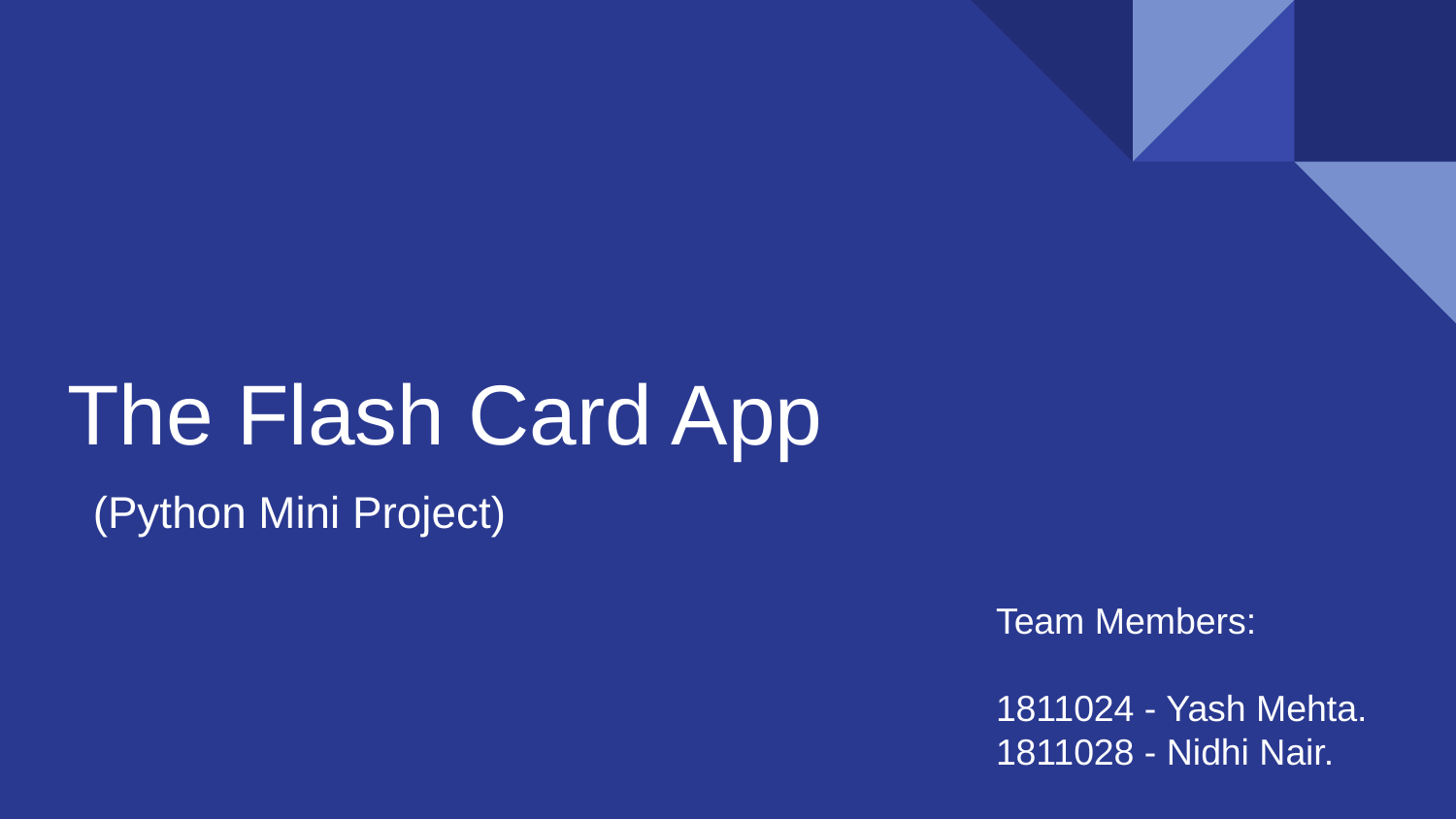

# The Flash Card App
(Python Mini Project)
Team Members:

1811024 - Yash Mehta.
1811028 - Nidhi Nair.